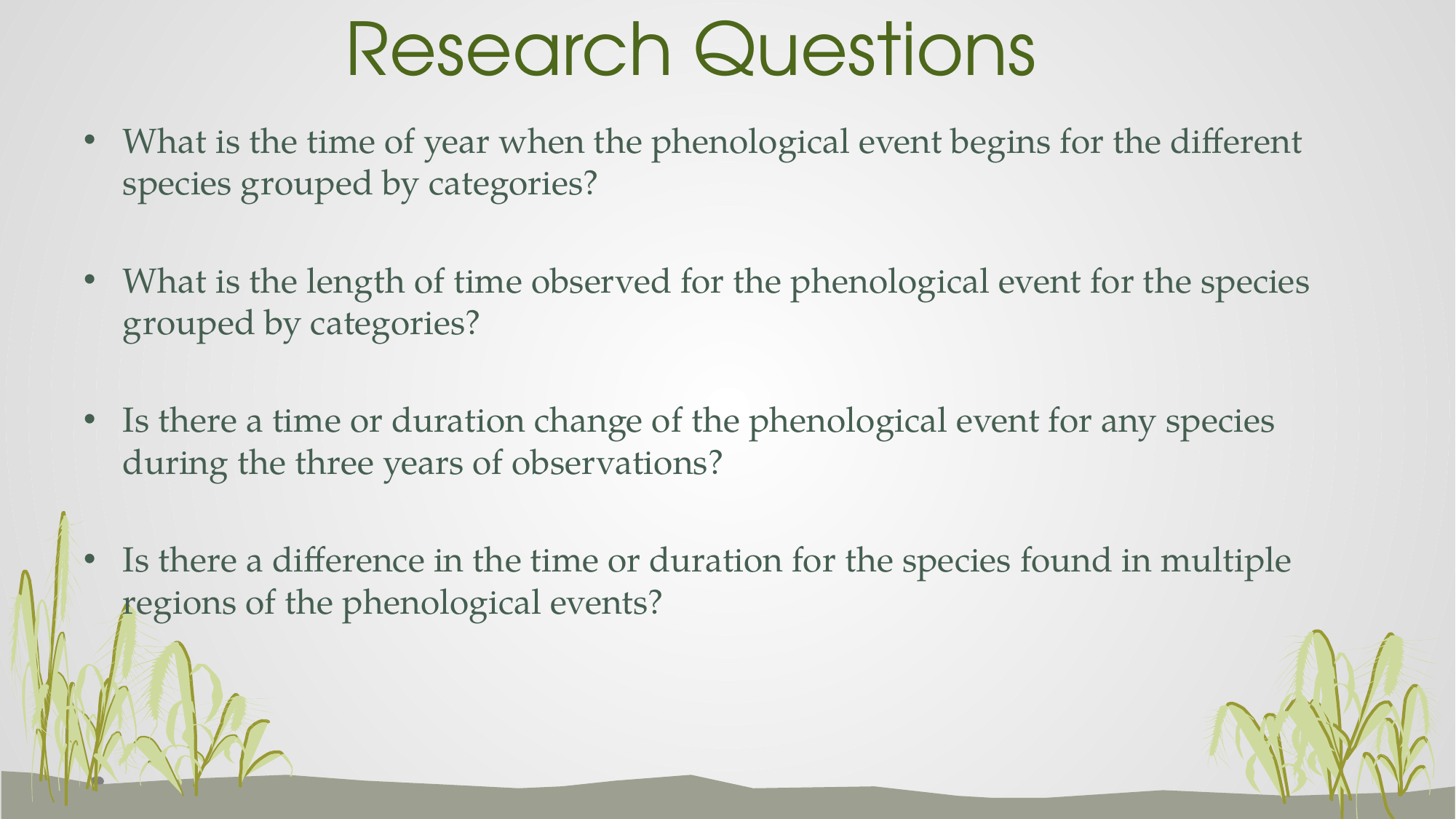

# Research Questions
What is the time of year when the phenological event begins for the different species grouped by categories?

What is the length of time observed for the phenological event for the species grouped by categories?

Is there a time or duration change of the phenological event for any species during the three years of observations?

Is there a difference in the time or duration for the species found in multiple regions of the phenological events?